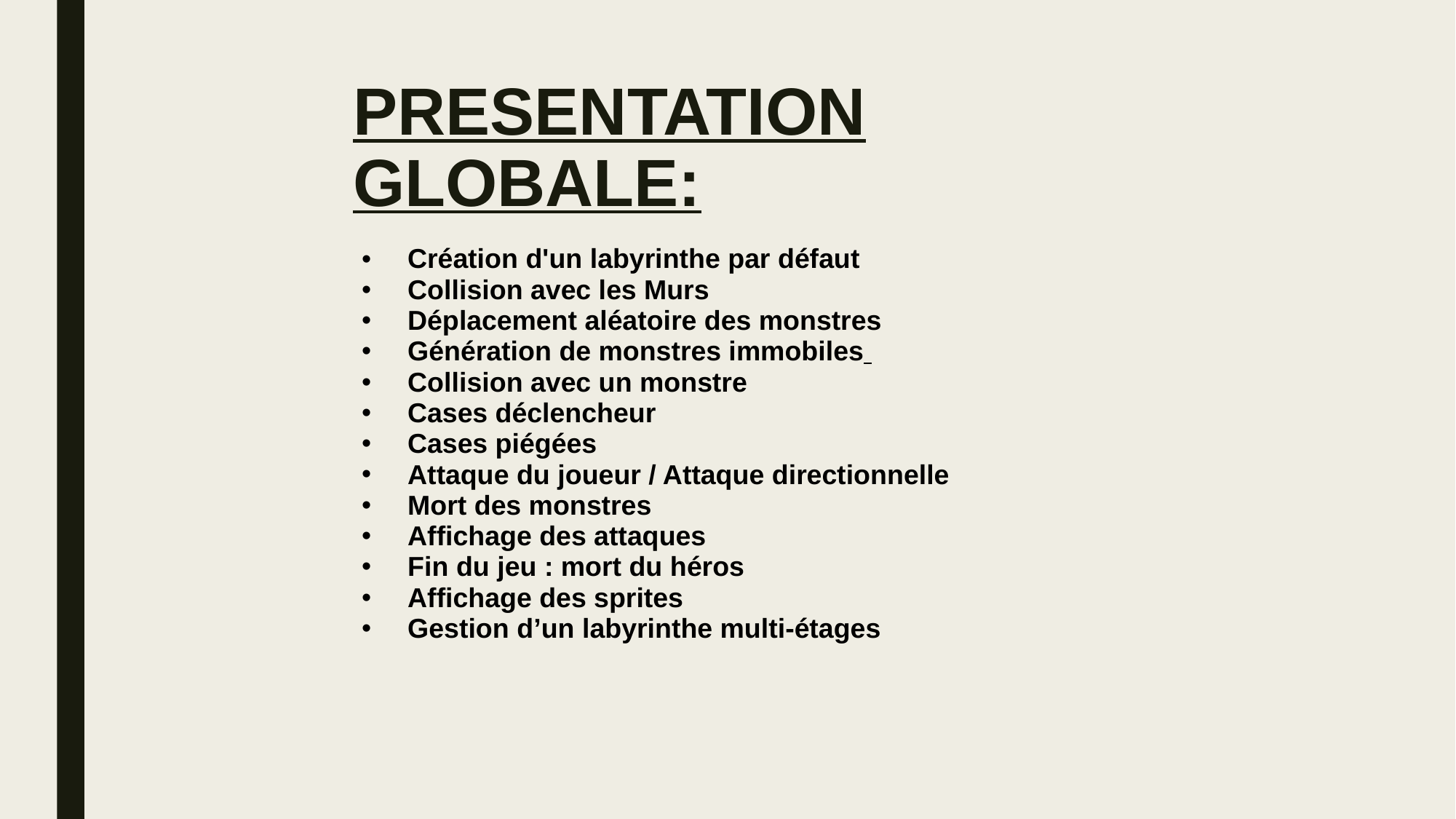

# PRESENTATION GLOBALE:
Création d'un labyrinthe par défaut
Collision avec les Murs
Déplacement aléatoire des monstres
Génération de monstres immobiles
Collision avec un monstre
Cases déclencheur
Cases piégées
Attaque du joueur / Attaque directionnelle
Mort des monstres
Affichage des attaques
Fin du jeu : mort du héros
Affichage des sprites
Gestion d’un labyrinthe multi-étages